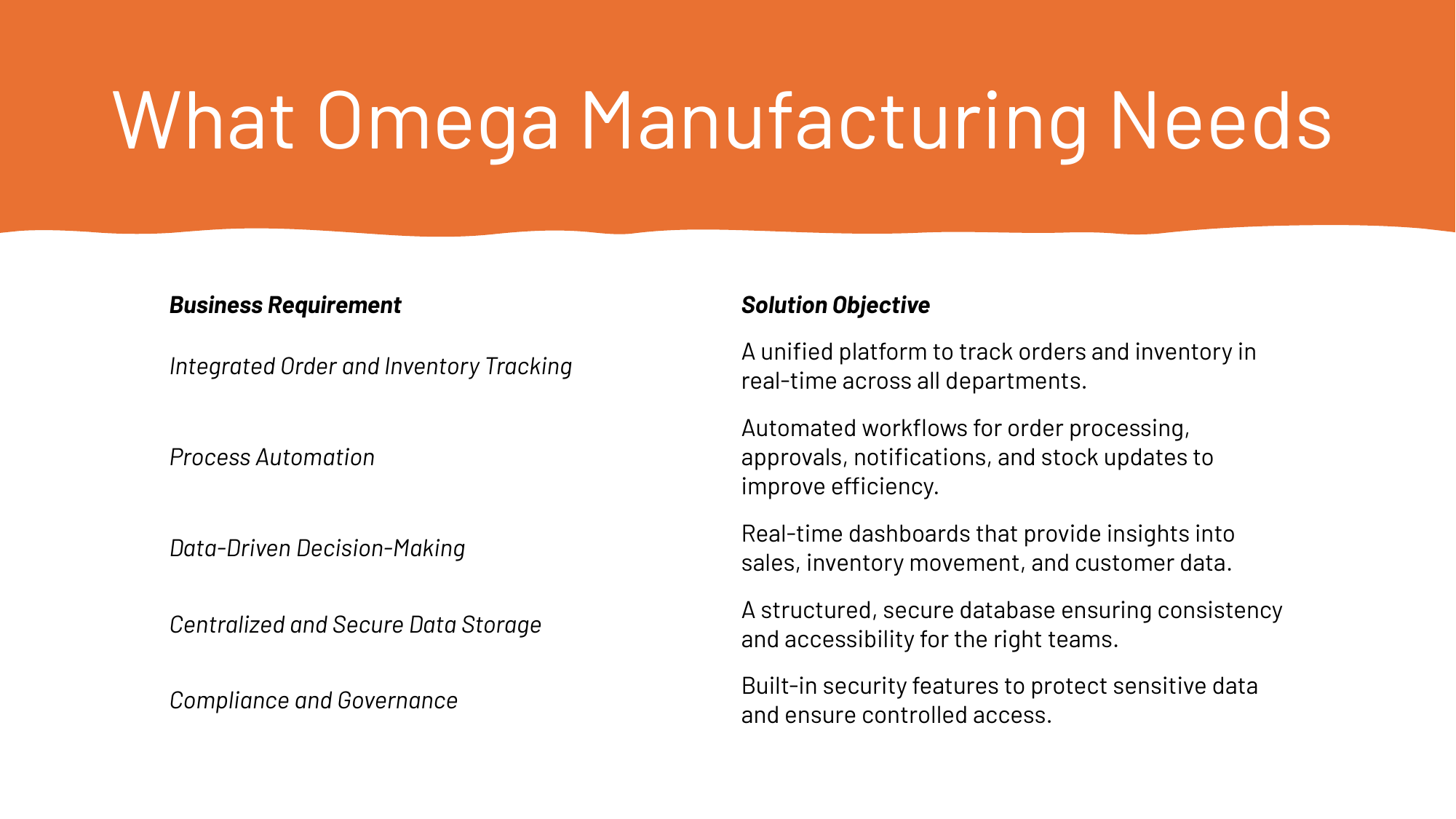

# What Omega Manufacturing Needs
| Business Requirement | Solution Objective |
| --- | --- |
| Integrated Order and Inventory Tracking | A unified platform to track orders and inventory in real-time across all departments. |
| Process Automation | Automated workflows for order processing, approvals, notifications, and stock updates to improve efficiency. |
| Data-Driven Decision-Making | Real-time dashboards that provide insights into sales, inventory movement, and customer data. |
| Centralized and Secure Data Storage | A structured, secure database ensuring consistency and accessibility for the right teams. |
| Compliance and Governance | Built-in security features to protect sensitive data and ensure controlled access. |